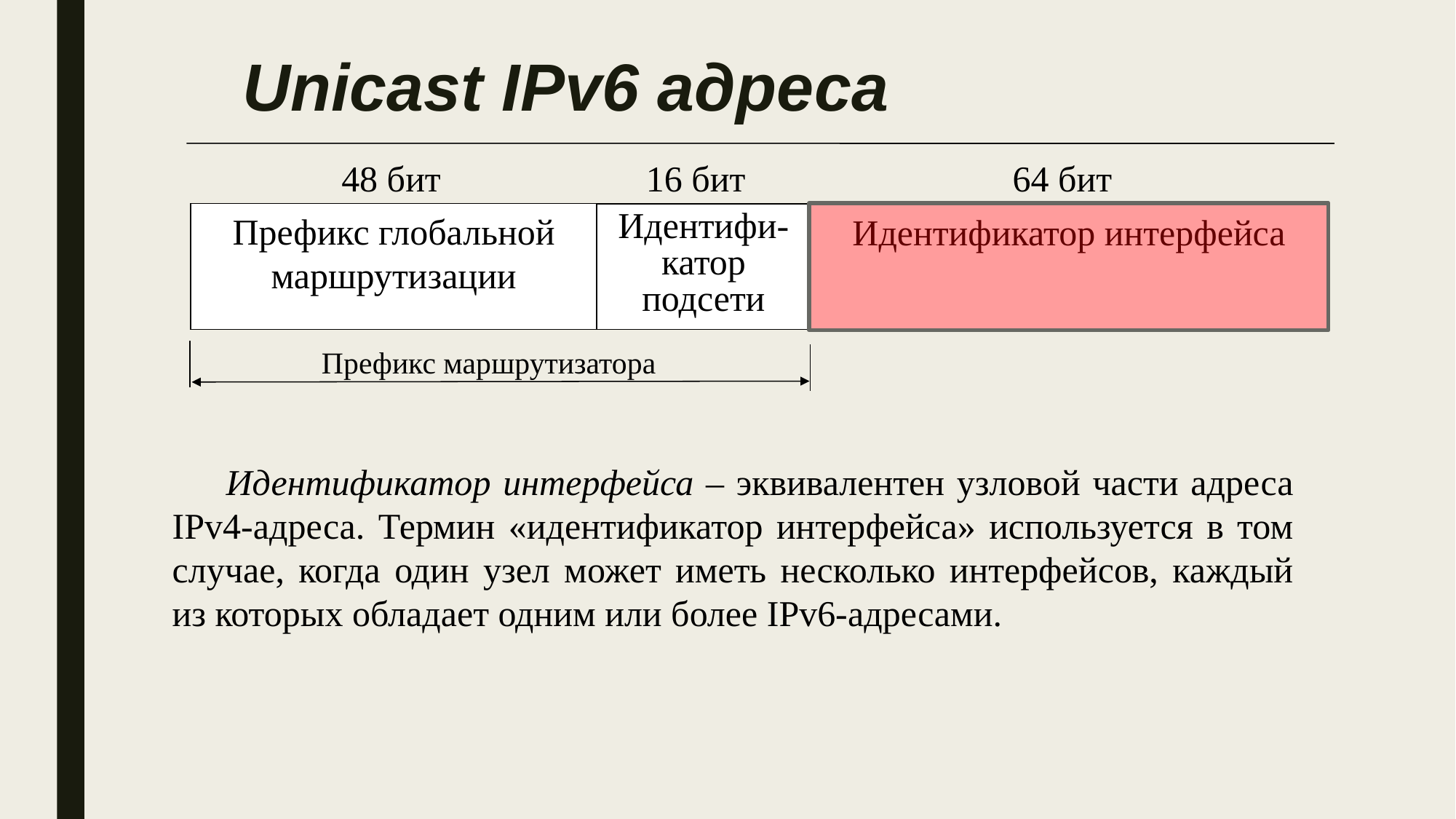

# Unicast IPv6 адреса

16 бит
64 бит
48 бит
Префикс глобальной маршрутизации
Идентифи-катор подсети
Идентификатор интерфейса
Префикс маршрутизатора

Идентификатор интерфейса – эквивалентен узловой части адреса IPv4-адреса. Термин «идентификатор интерфейса» используется в том случае, когда один узел может иметь несколько интерфейсов, каждый из которых обладает одним или более IPv6-адресами.